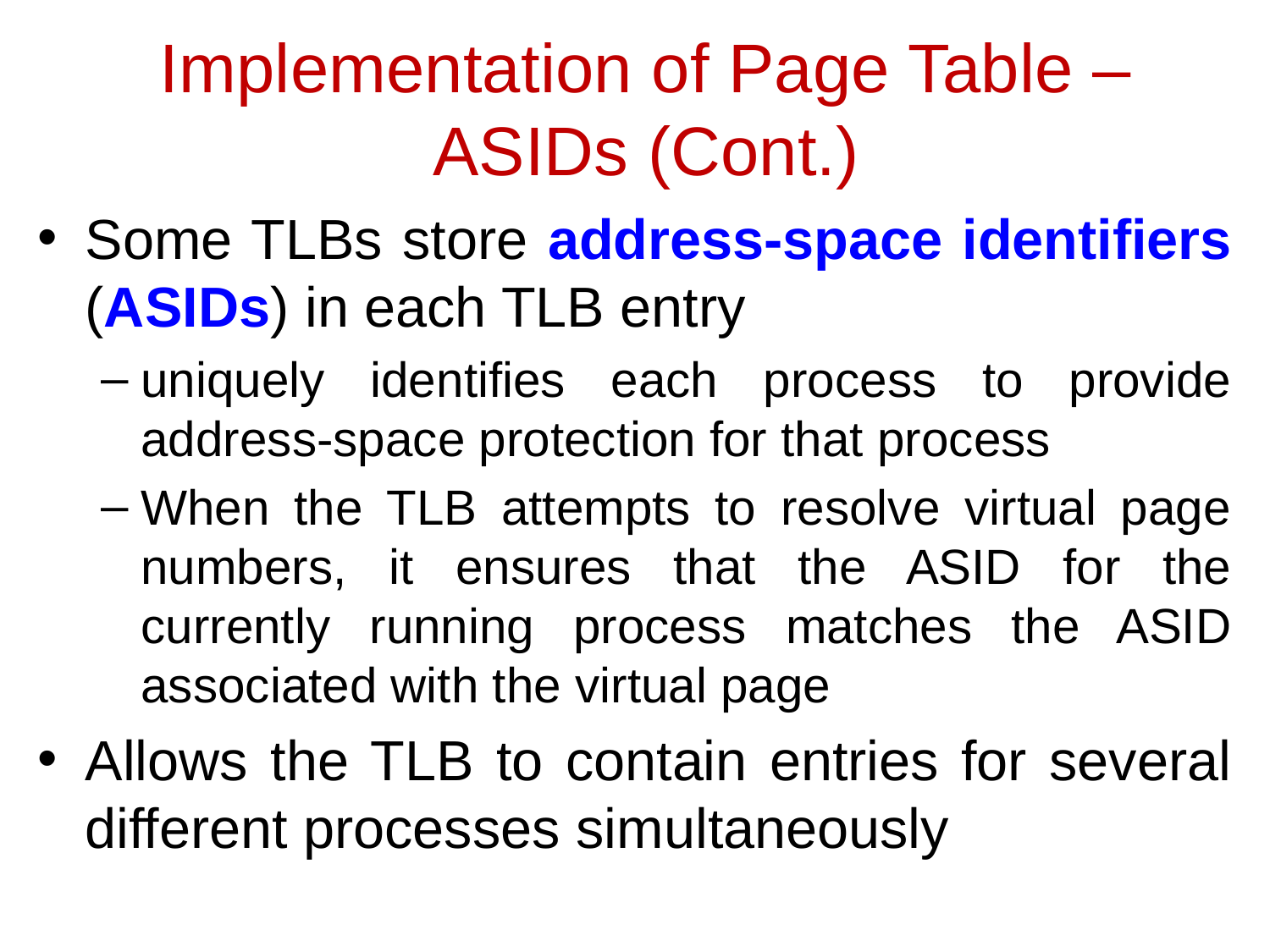

# Implementation of Page Table – ASIDs (Cont.)
Some TLBs store address-space identifiers (ASIDs) in each TLB entry
uniquely identifies each process to provide address-space protection for that process
When the TLB attempts to resolve virtual page numbers, it ensures that the ASID for the currently running process matches the ASID associated with the virtual page
Allows the TLB to contain entries for several different processes simultaneously